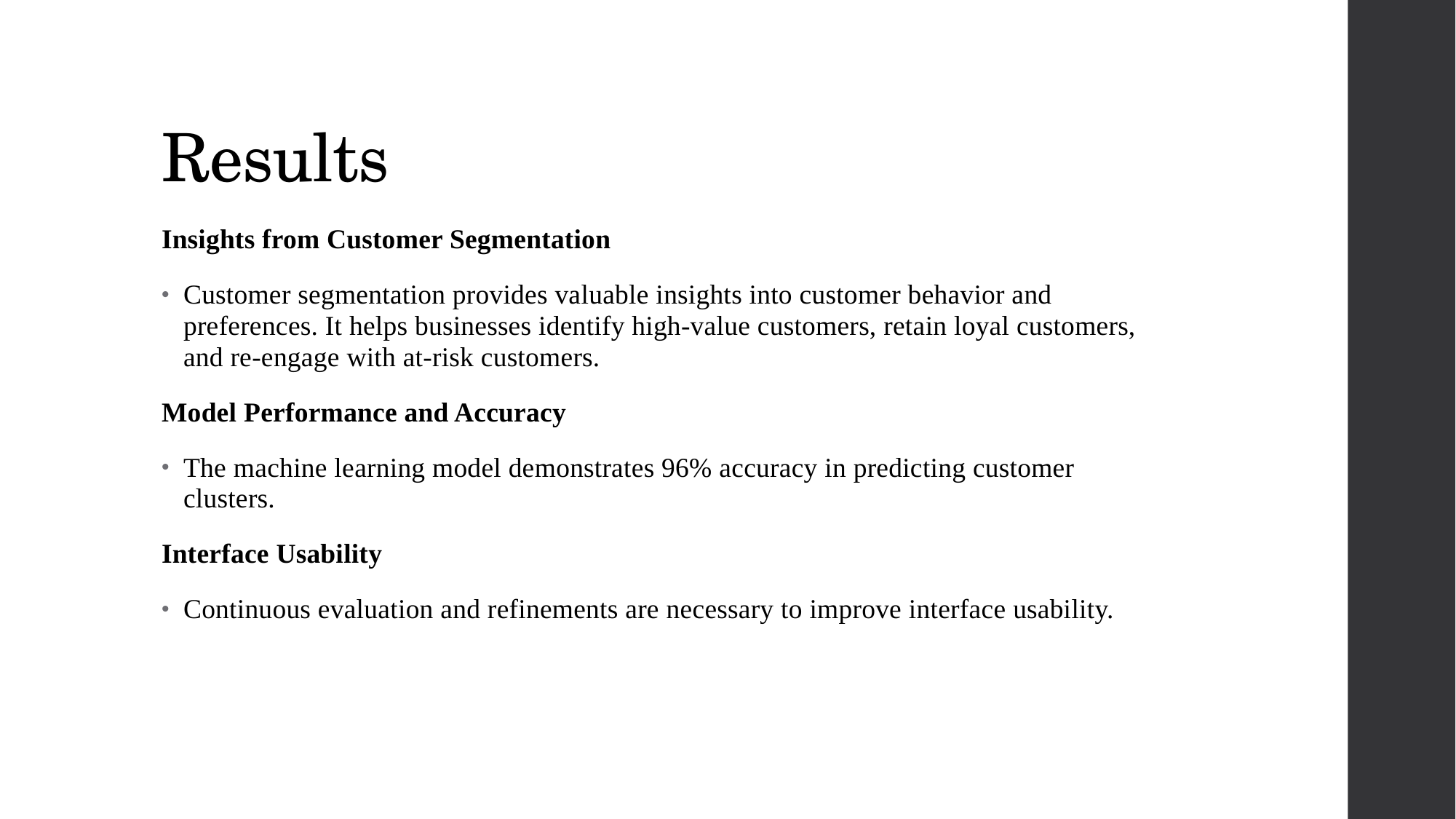

# Results
Insights from Customer Segmentation
Customer segmentation provides valuable insights into customer behavior and preferences. It helps businesses identify high-value customers, retain loyal customers, and re-engage with at-risk customers.
Model Performance and Accuracy
The machine learning model demonstrates 96% accuracy in predicting customer clusters.
Interface Usability
Continuous evaluation and refinements are necessary to improve interface usability.